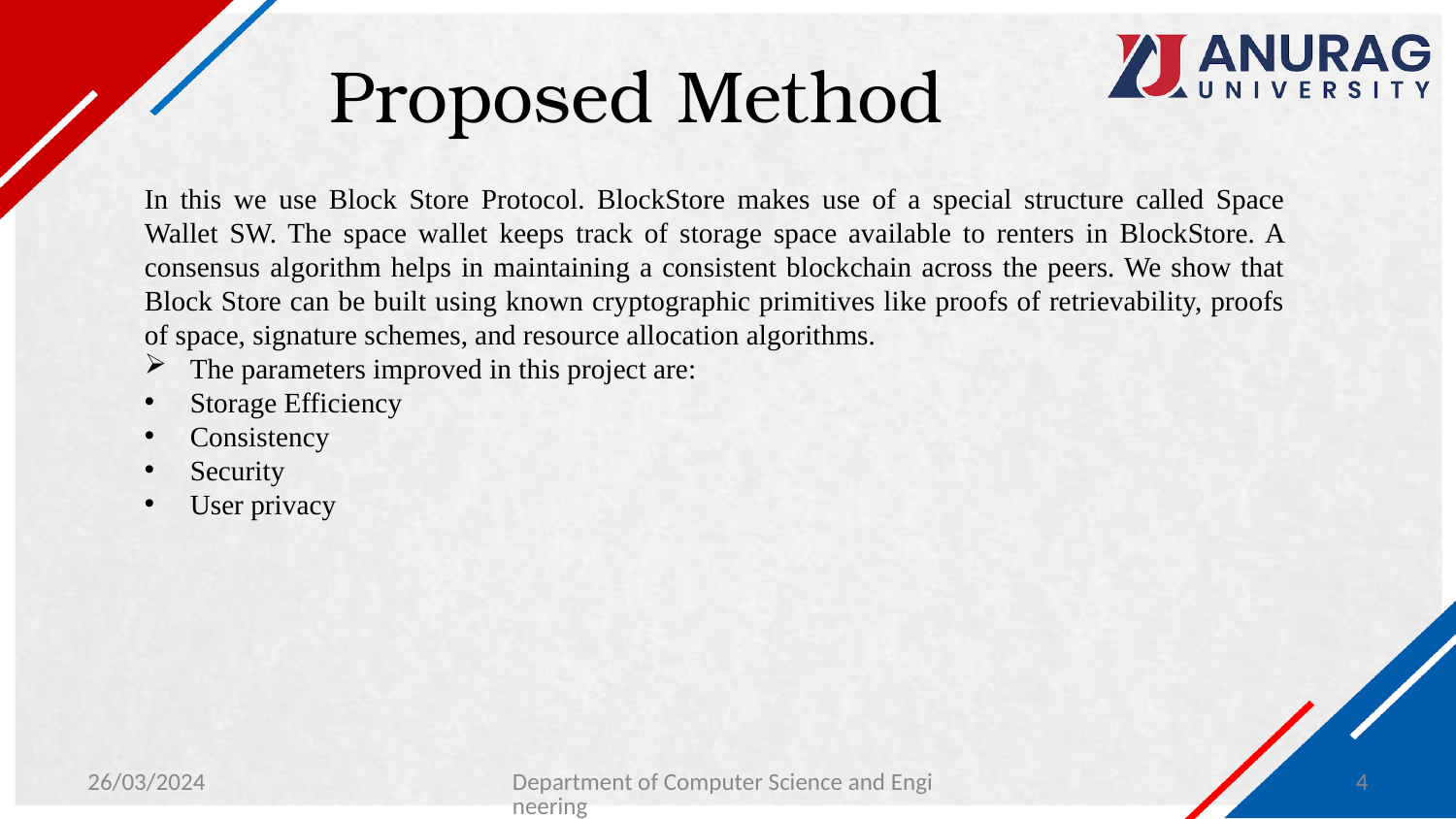

# Proposed Method
In this we use Block Store Protocol. BlockStore makes use of a special structure called Space Wallet SW. The space wallet keeps track of storage space available to renters in BlockStore. A consensus algorithm helps in maintaining a consistent blockchain across the peers. We show that Block Store can be built using known cryptographic primitives like proofs of retrievability, proofs of space, signature schemes, and resource allocation algorithms.
The parameters improved in this project are:
Storage Efficiency
Consistency
Security
User privacy

26/03/2024
Department of Computer Science and Engineering
4